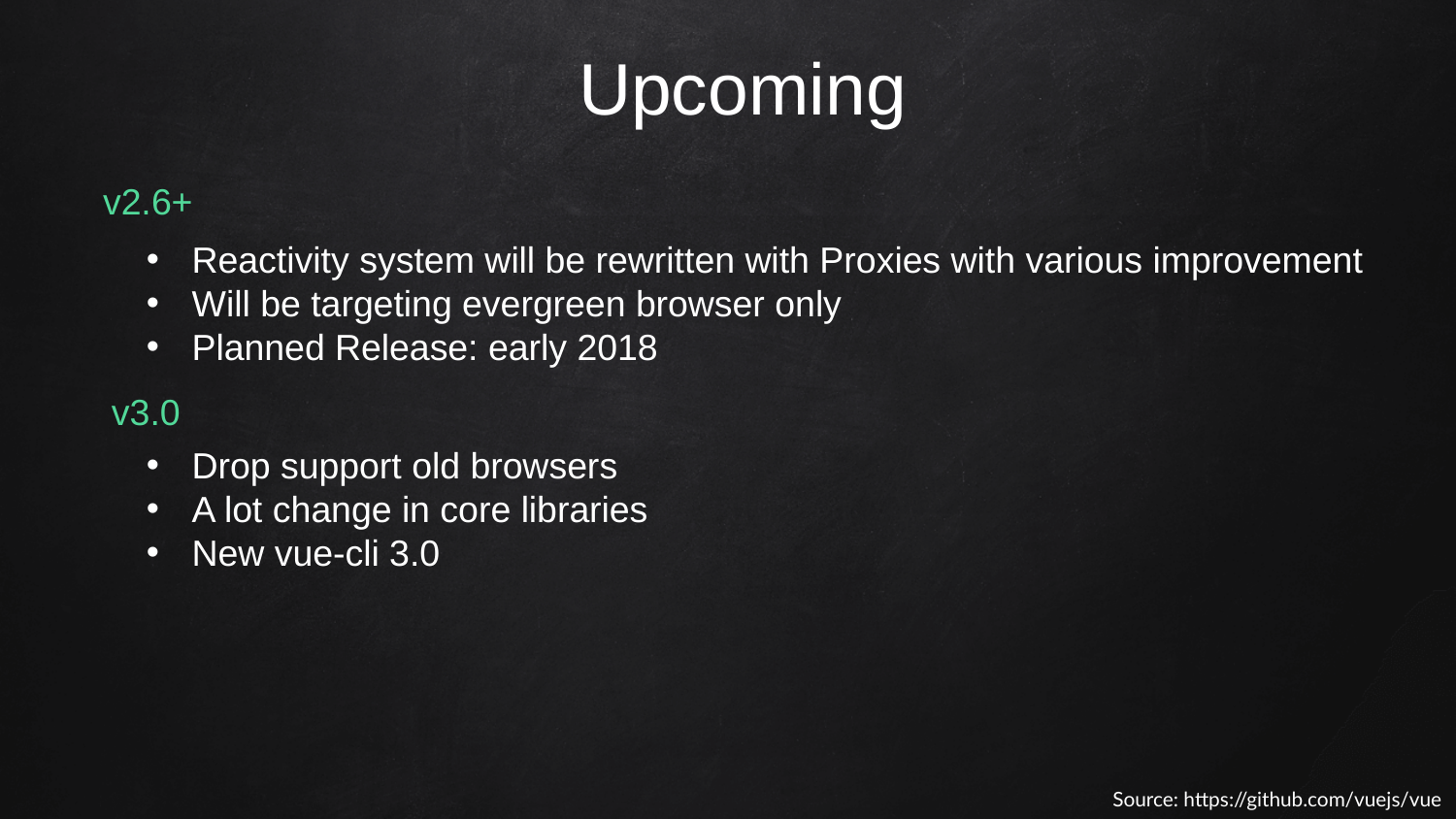

Upcoming
v2.6+
Reactivity system will be rewritten with Proxies with various improvement
Will be targeting evergreen browser only
Planned Release: early 2018
v3.0
Drop support old browsers
A lot change in core libraries
New vue-cli 3.0
Source: https://github.com/vuejs/vue